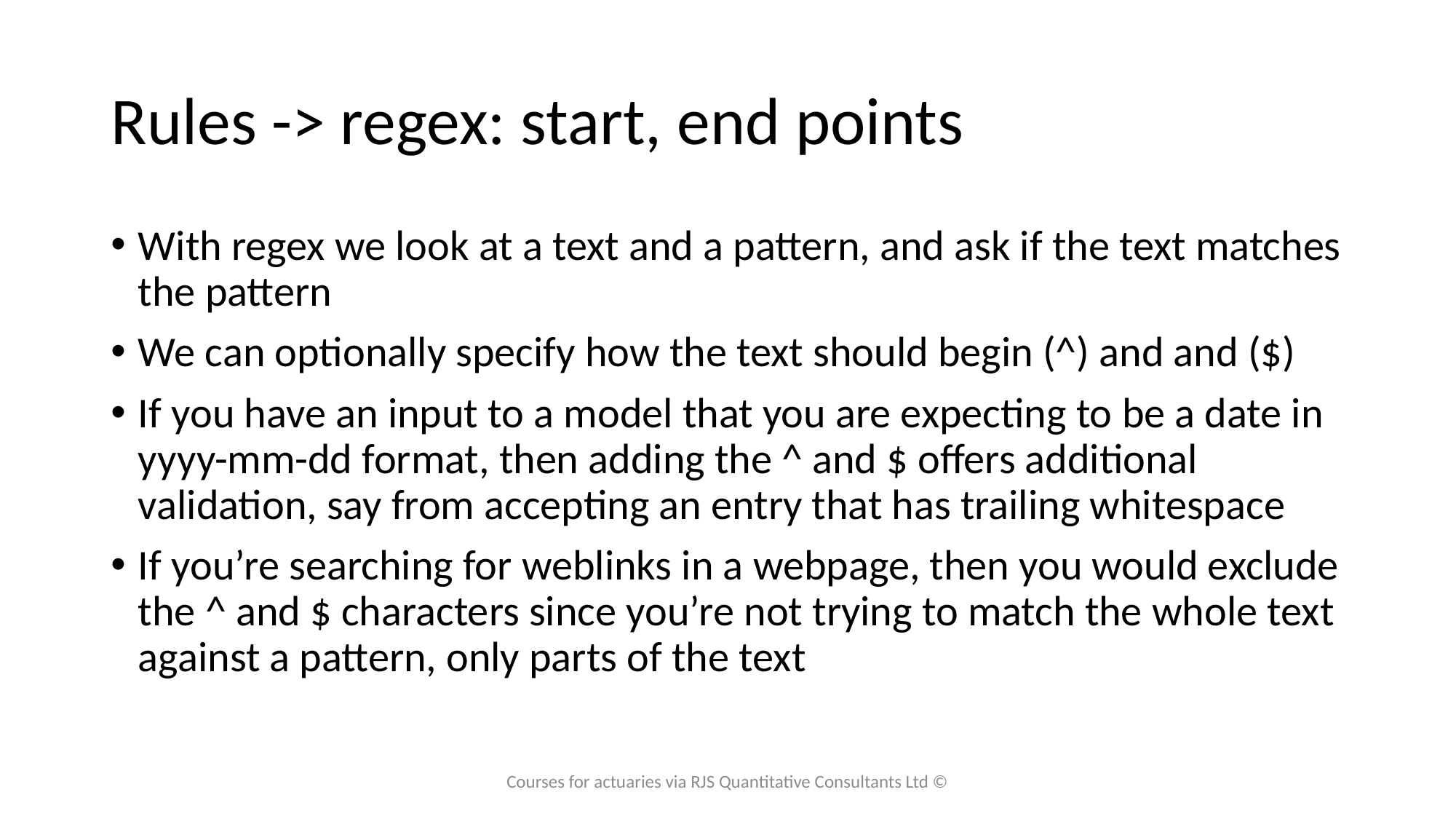

# Rules -> regex: start, end points
With regex we look at a text and a pattern, and ask if the text matches the pattern
We can optionally specify how the text should begin (^) and and ($)
If you have an input to a model that you are expecting to be a date in yyyy-mm-dd format, then adding the ^ and $ offers additional validation, say from accepting an entry that has trailing whitespace
If you’re searching for weblinks in a webpage, then you would exclude the ^ and $ characters since you’re not trying to match the whole text against a pattern, only parts of the text

Courses for actuaries via RJS Quantitative Consultants Ltd ©